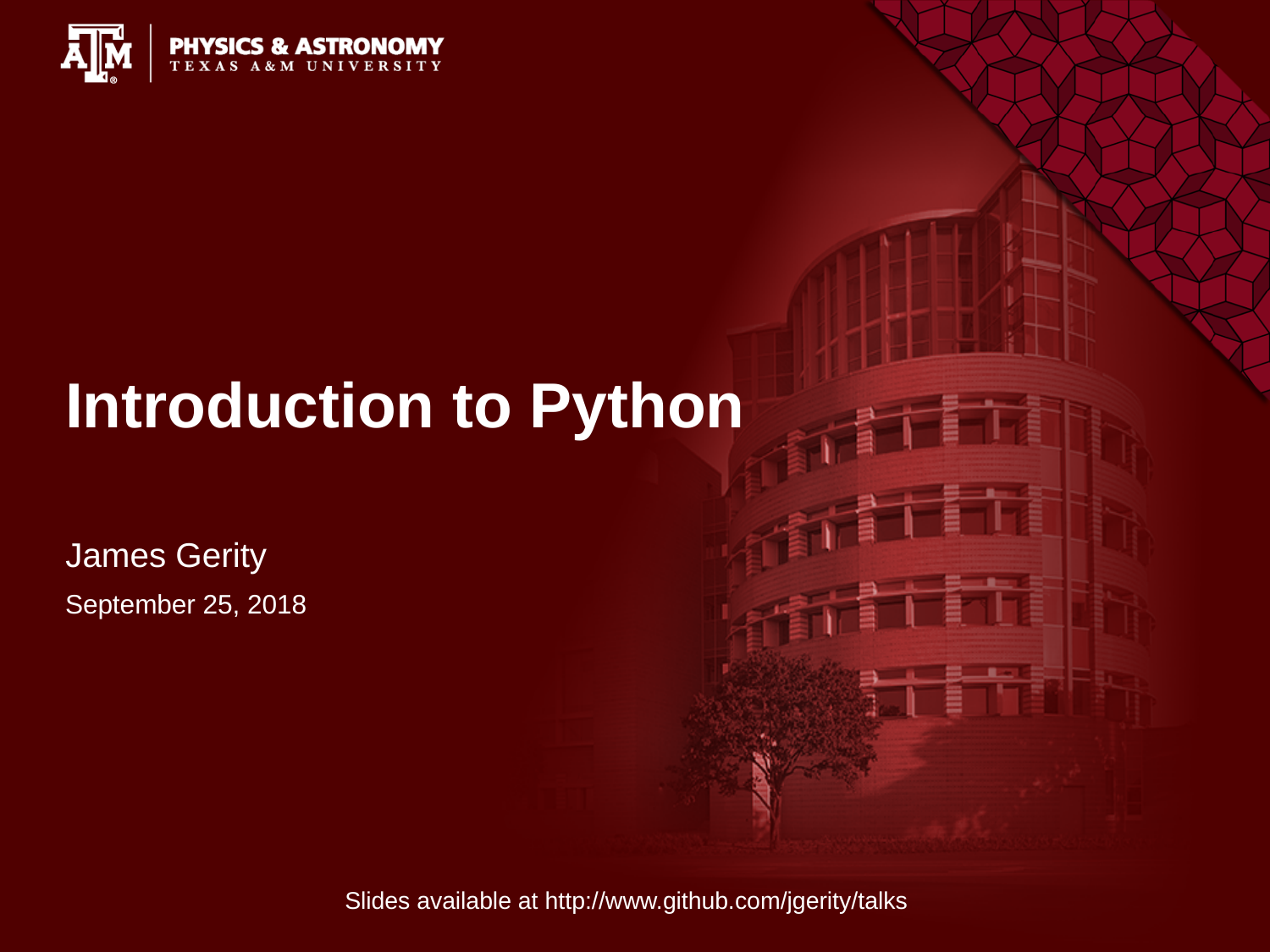

# Introduction to Python
James Gerity
September 25, 2018
Slides available at http://www.github.com/jgerity/talks